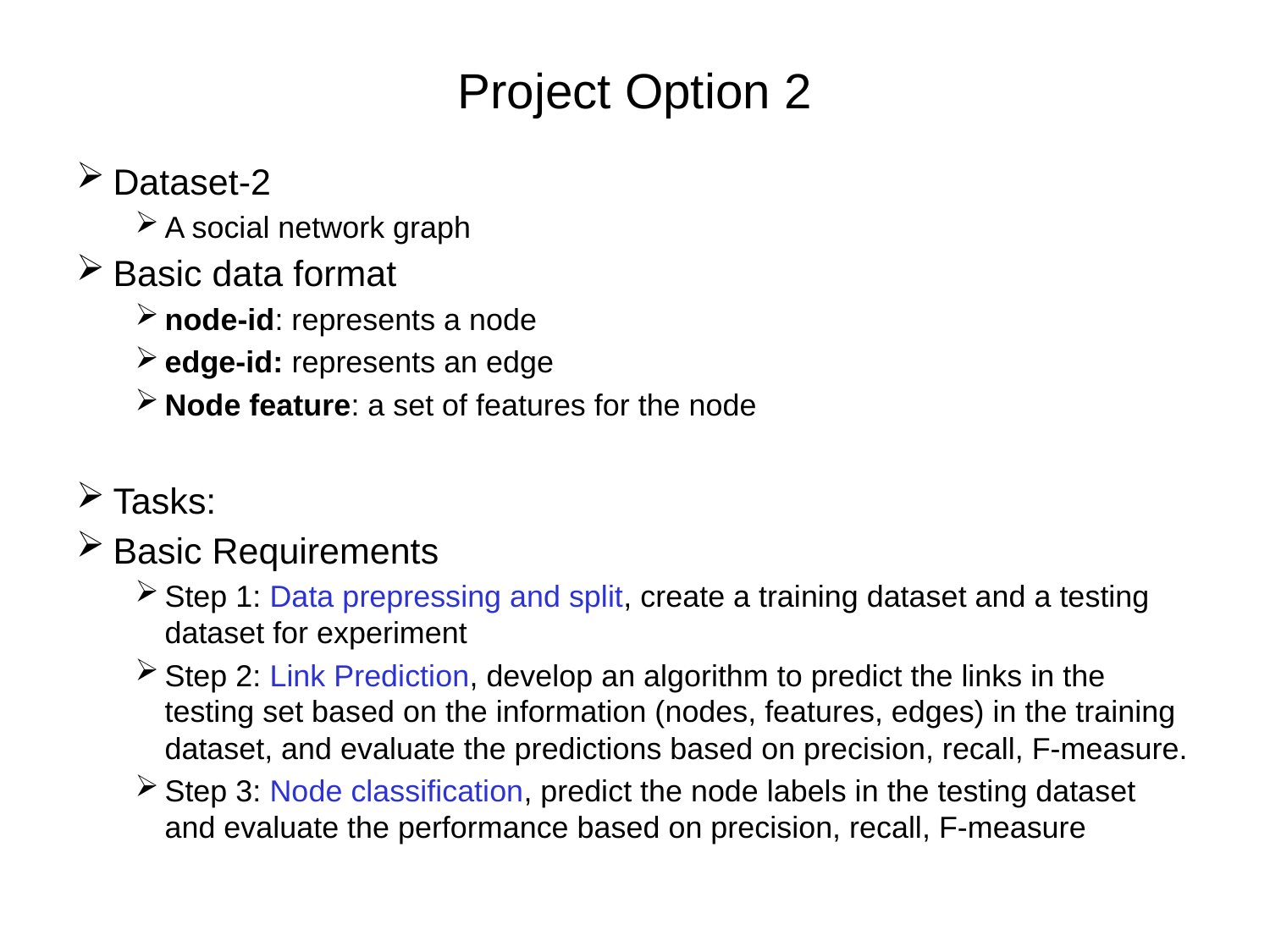

# Project Option 2
Dataset-2
A social network graph
Basic data format
node-id: represents a node
edge-id: represents an edge
Node feature: a set of features for the node

Tasks:
Basic Requirements
Step 1: Data prepressing and split, create a training dataset and a testing dataset for experiment
Step 2: Link Prediction, develop an algorithm to predict the links in the testing set based on the information (nodes, features, edges) in the training dataset, and evaluate the predictions based on precision, recall, F-measure.
Step 3: Node classification, predict the node labels in the testing dataset and evaluate the performance based on precision, recall, F-measure